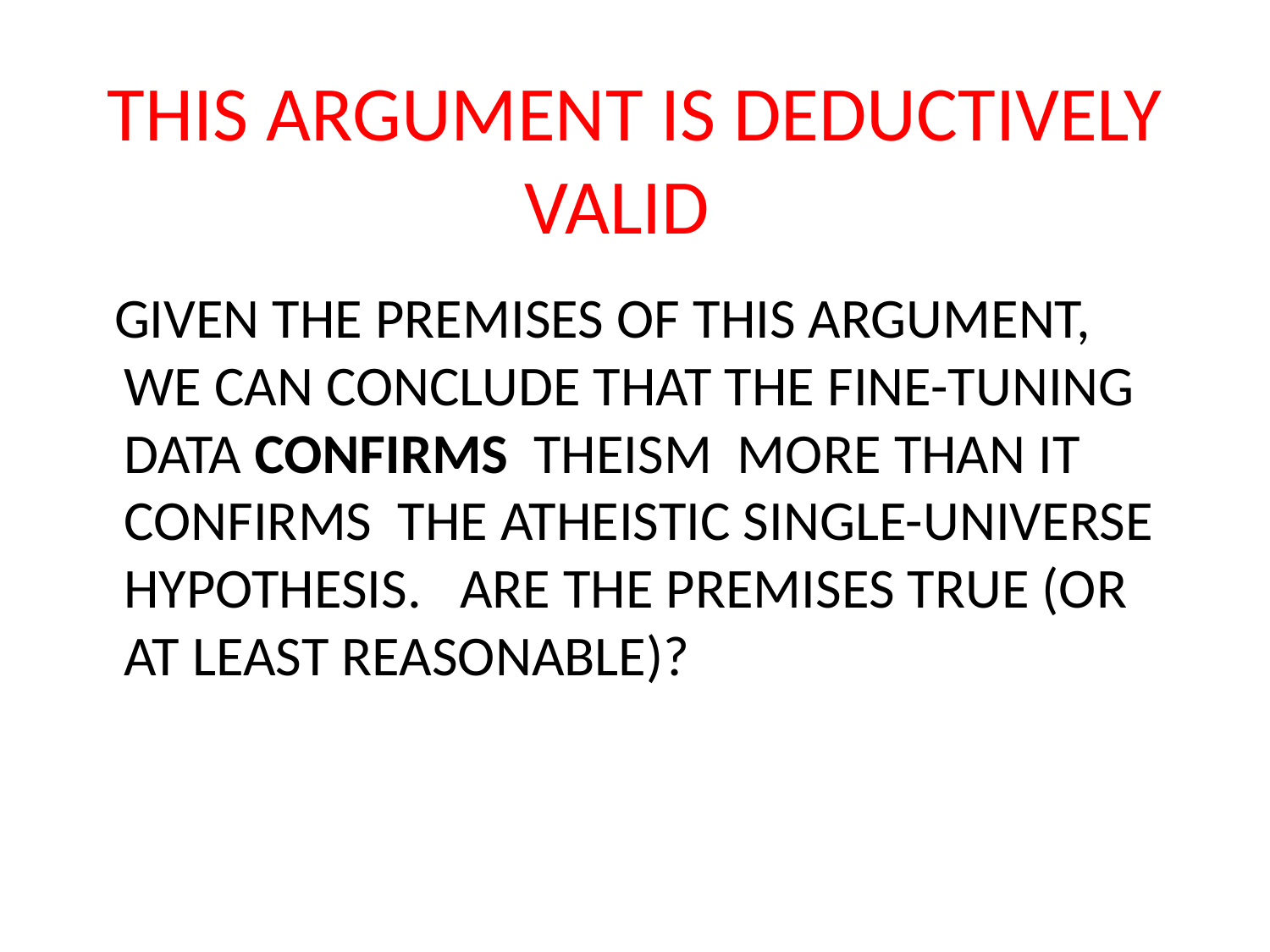

# THIS ARGUMENT IS DEDUCTIVELY VALID
   GIVEN THE PREMISES OF THIS ARGUMENT,  WE CAN CONCLUDE THAT THE FINE-TUNING DATA CONFIRMS  THEISM  MORE THAN IT CONFIRMS  THE ATHEISTIC SINGLE-UNIVERSE HYPOTHESIS.   ARE THE PREMISES TRUE (OR AT LEAST REASONABLE)?